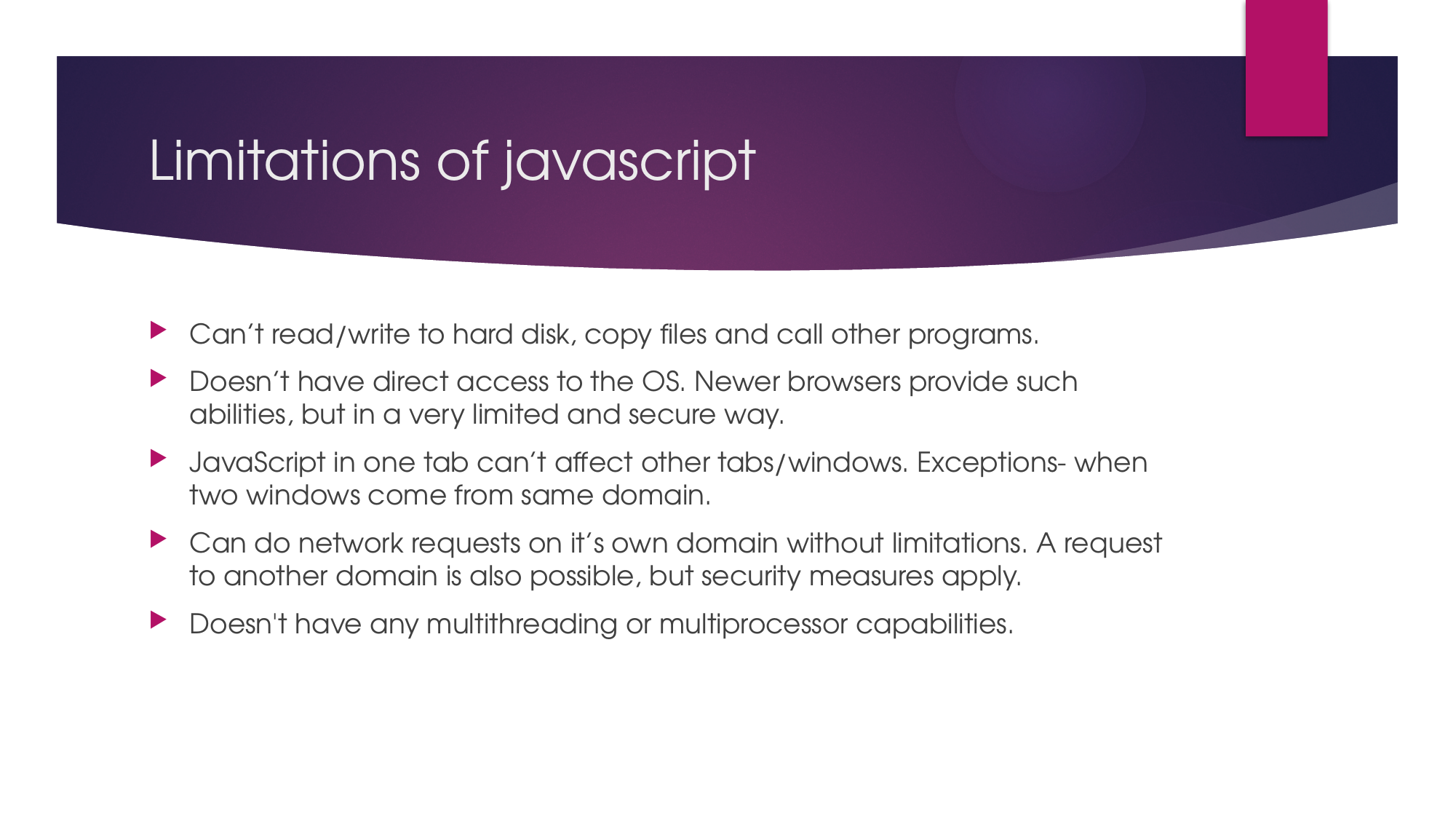

# Limitations of javascript
Can’t read/write to hard disk, copy files and call other programs.
Doesn’t have direct access to the OS. Newer browsers provide such abilities, but in a very limited and secure way.
JavaScript in one tab can’t affect other tabs/windows. Exceptions- when two windows come from same domain.
Can do network requests on it’s own domain without limitations. A request to another domain is also possible, but security measures apply.
Doesn't have any multithreading or multiprocessor capabilities.